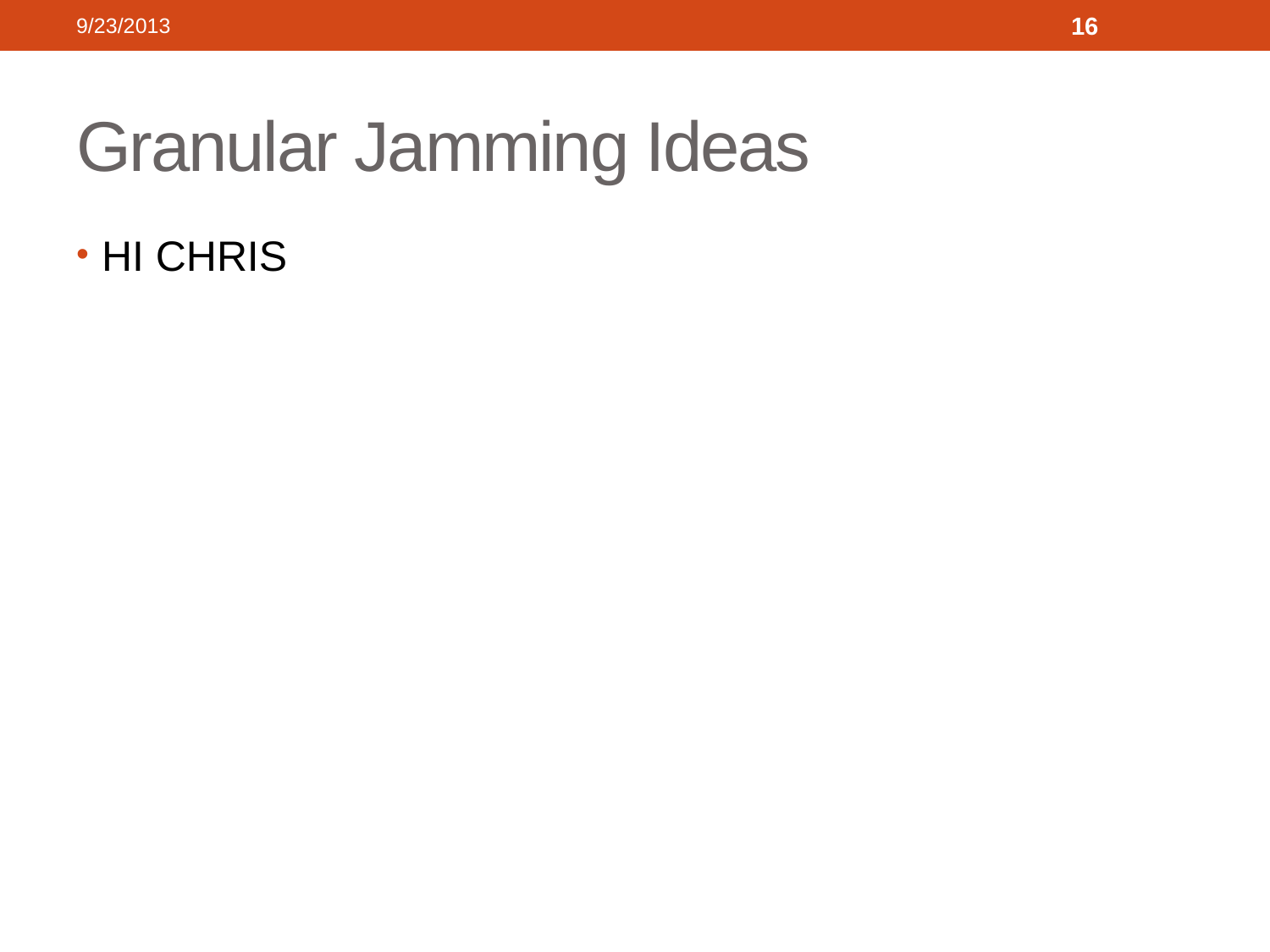

9/23/2013

16
# Granular Jamming Ideas
HI CHRIS